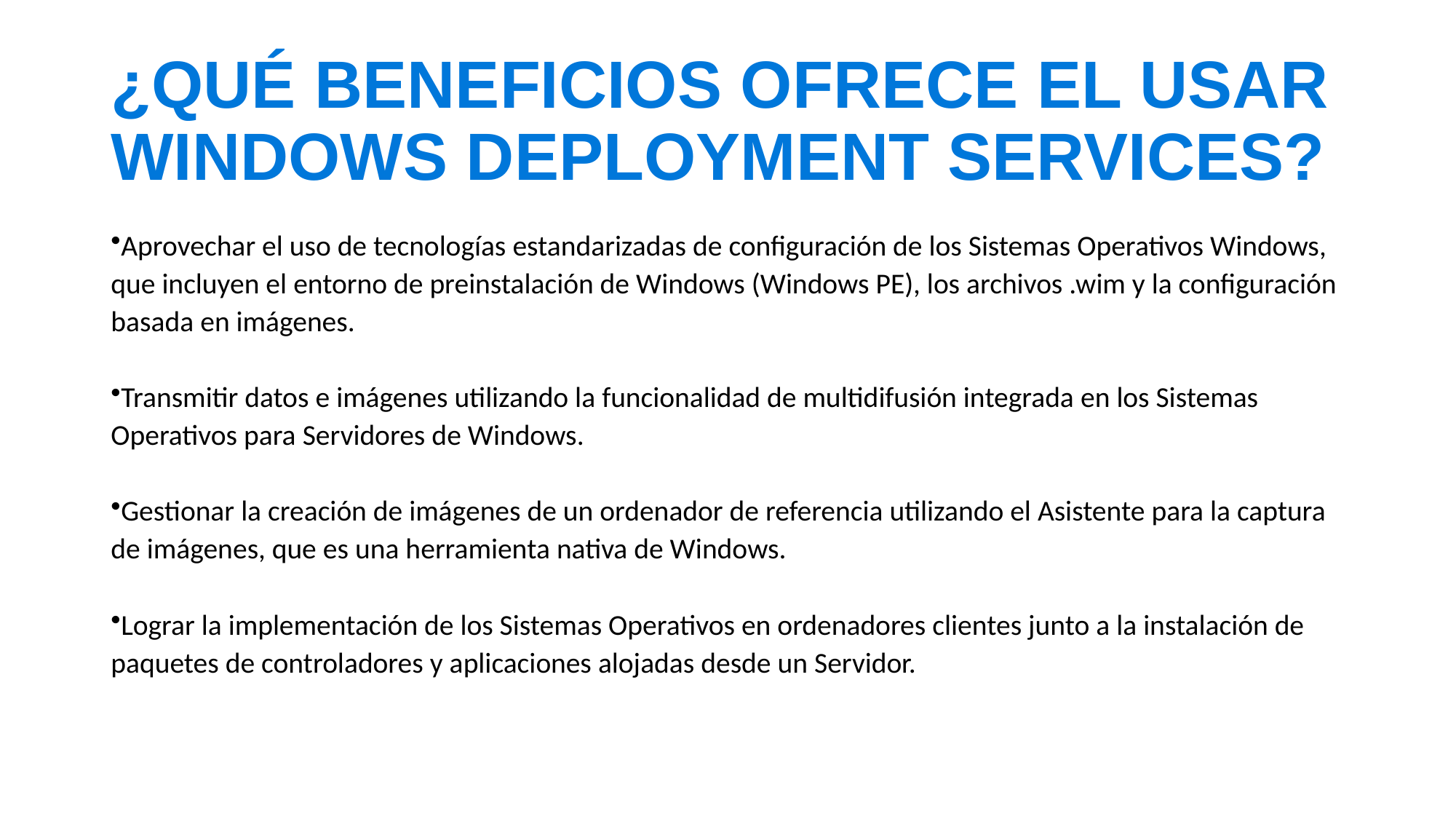

# ¿QUÉ BENEFICIOS OFRECE EL USAR WINDOWS DEPLOYMENT SERVICES?
Aprovechar el uso de tecnologías estandarizadas de configuración de los Sistemas Operativos Windows, que incluyen el entorno de preinstalación de Windows (Windows PE), los archivos .wim y la configuración basada en imágenes.

Transmitir datos e imágenes utilizando la funcionalidad de multidifusión integrada en los Sistemas Operativos para Servidores de Windows.

Gestionar la creación de imágenes de un ordenador de referencia utilizando el Asistente para la captura de imágenes, que es una herramienta nativa de Windows.

Lograr la implementación de los Sistemas Operativos en ordenadores clientes junto a la instalación de paquetes de controladores y aplicaciones alojadas desde un Servidor.